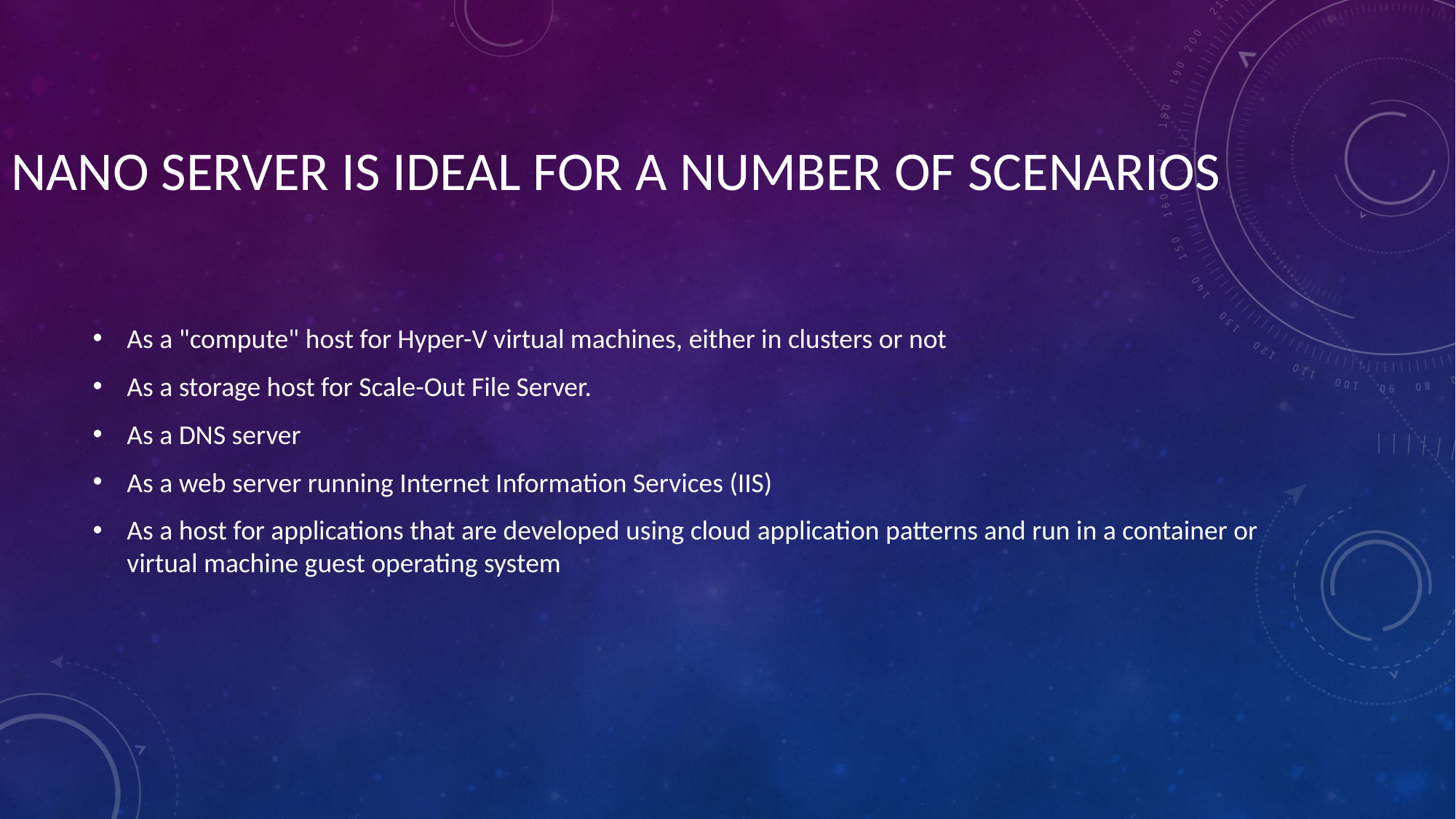

# Nano Server is ideal for a number of scenarios
As a "compute" host for Hyper-V virtual machines, either in clusters or not
As a storage host for Scale-Out File Server.
As a DNS server
As a web server running Internet Information Services (IIS)
As a host for applications that are developed using cloud application patterns and run in a container or virtual machine guest operating system